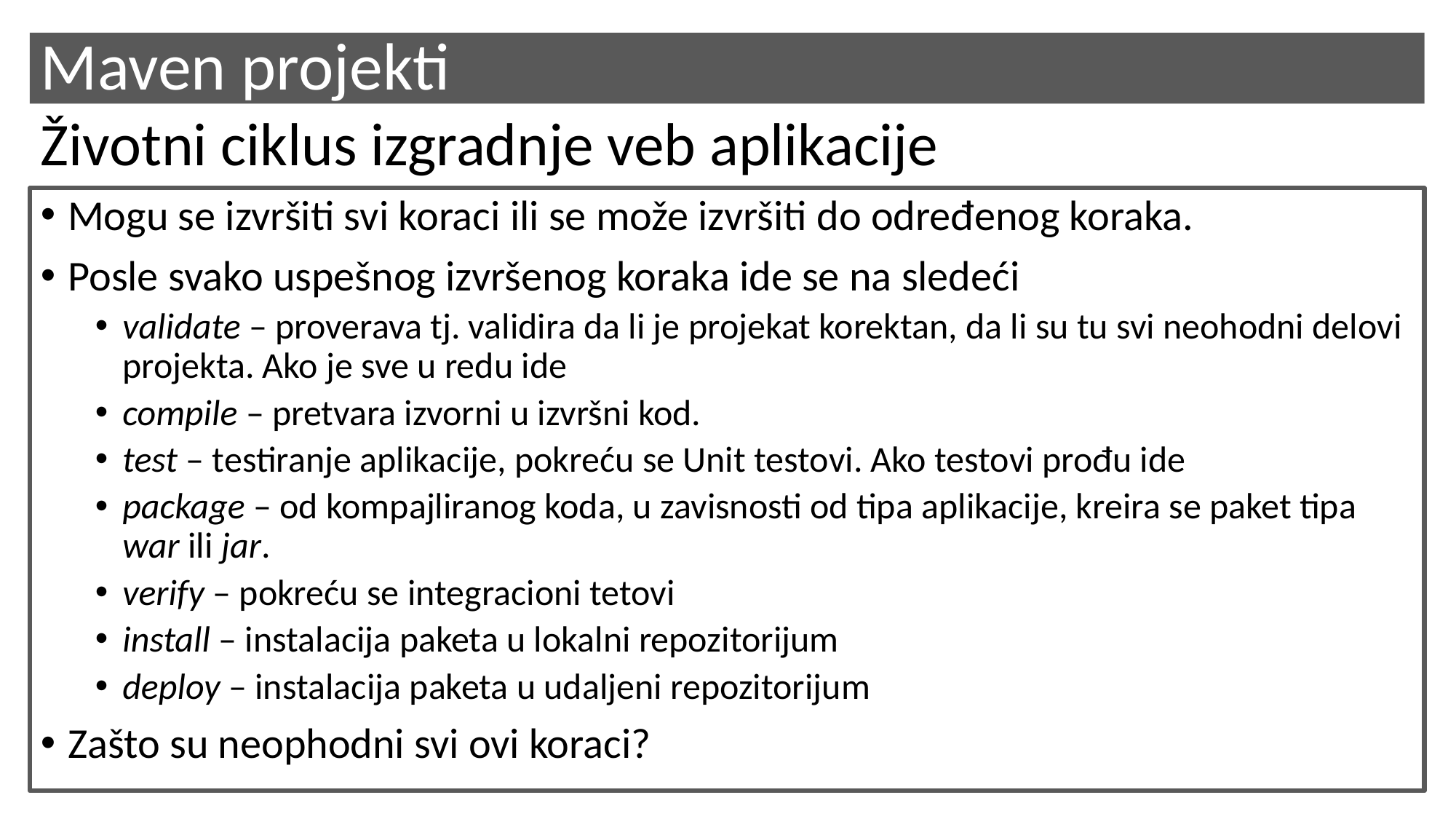

# Maven projekti
Životni ciklus izgradnje veb aplikacije
Mogu se izvršiti svi koraci ili se može izvršiti do određenog koraka.
Posle svako uspešnog izvršenog koraka ide se na sledeći
validate – proverava tj. validira da li je projekat korektan, da li su tu svi neohodni delovi projekta. Ako je sve u redu ide
compile – pretvara izvorni u izvršni kod.
test – testiranje aplikacije, pokreću se Unit testovi. Ako testovi prođu ide
package – od kompajliranog koda, u zavisnosti od tipa aplikacije, kreira se paket tipa war ili jar.
verify – pokreću se integracioni tetovi
install – instalacija paketa u lokalni repozitorijum
deploy – instalacija paketa u udaljeni repozitorijum
Zašto su neophodni svi ovi koraci?